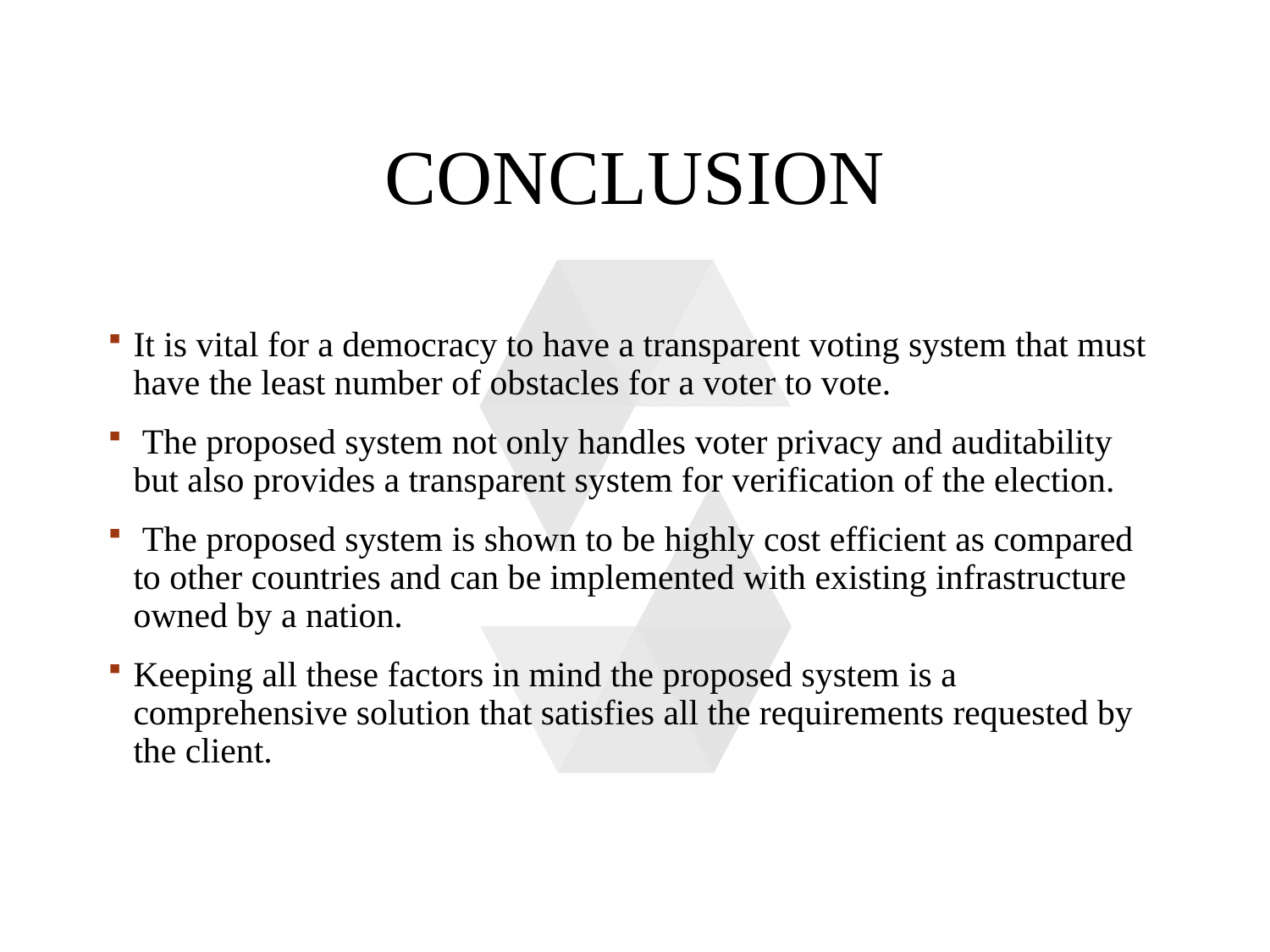

# Conclusion
It is vital for a democracy to have a transparent voting system that must have the least number of obstacles for a voter to vote.
 The proposed system not only handles voter privacy and auditability but also provides a transparent system for verification of the election.
 The proposed system is shown to be highly cost efficient as compared to other countries and can be implemented with existing infrastructure owned by a nation.
Keeping all these factors in mind the proposed system is a comprehensive solution that satisfies all the requirements requested by the client.